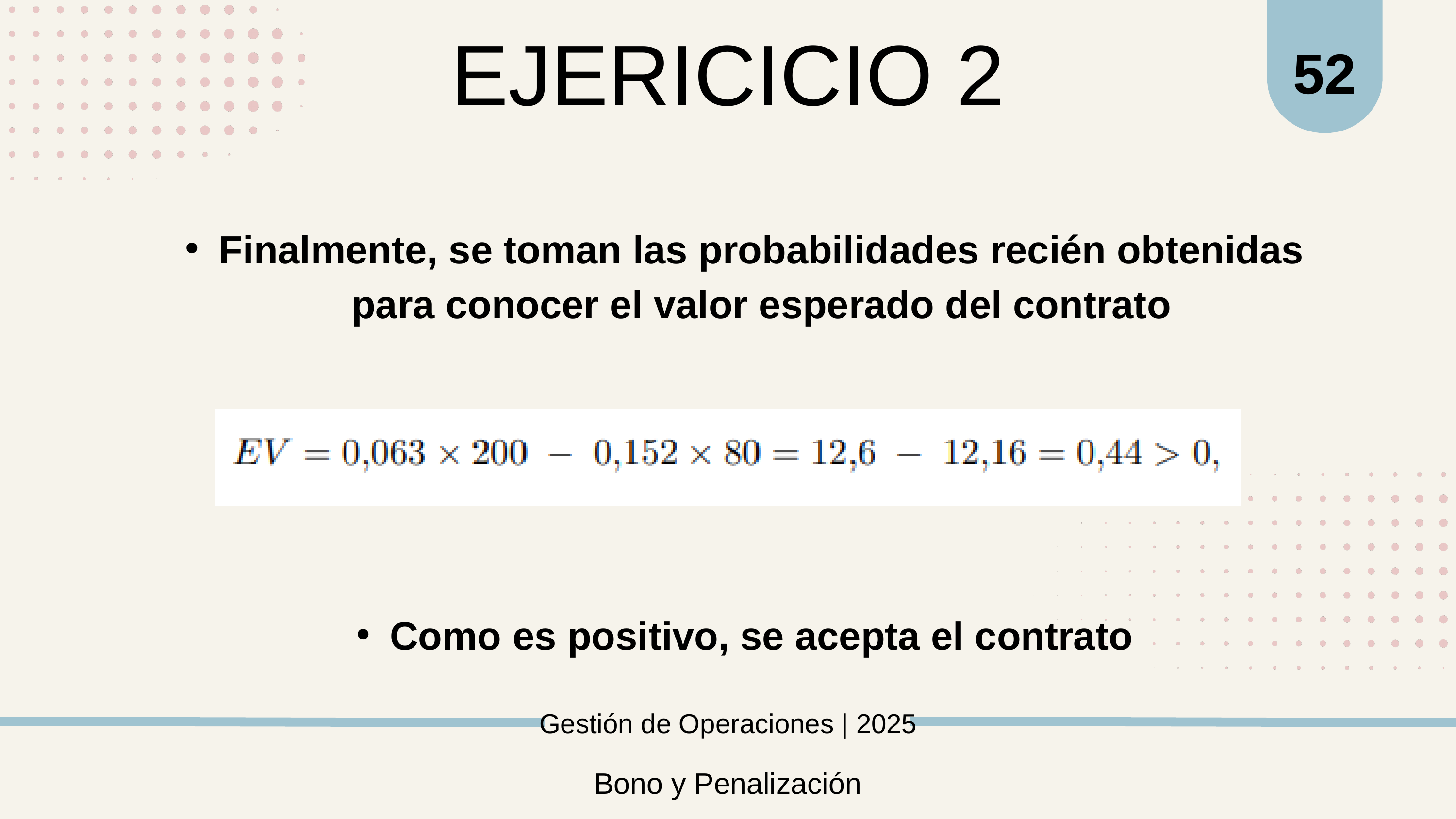

52

EJERICICIO 2
Finalmente, se toman las probabilidades recién obtenidas para conocer el valor esperado del contrato

Como es positivo, se acepta el contrato

Gestión de Operaciones | 2025

Bono y Penalización